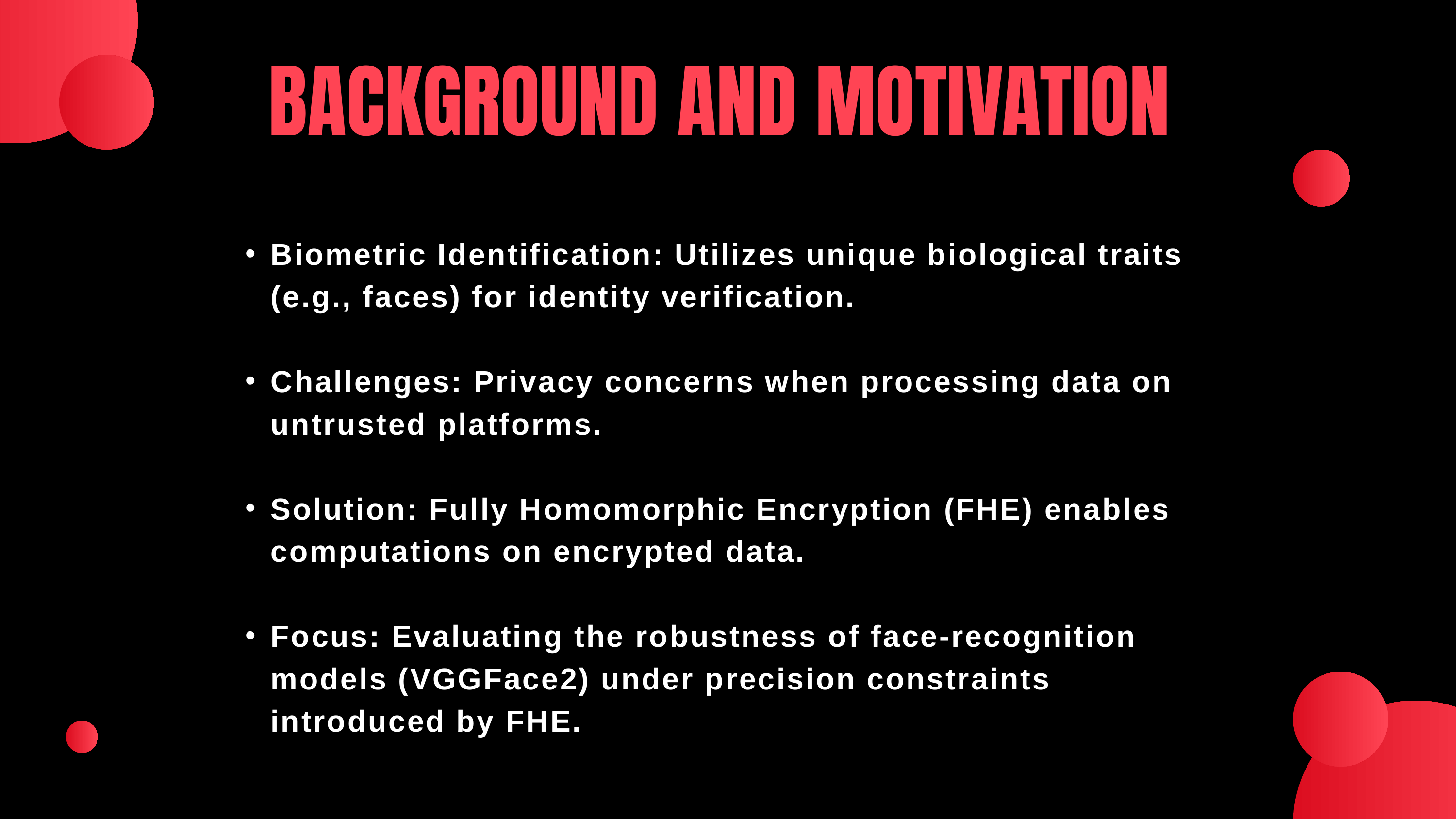

BACKGROUND AND MOTIVATION

Biometric Identification: Utilizes unique biological traits (e.g., faces) for identity verification.

Challenges: Privacy concerns when processing data on untrusted platforms.

Solution: Fully Homomorphic Encryption (FHE) enables computations on encrypted data.

Focus: Evaluating the robustness of face-recognition models (VGGFace2) under precision constraints introduced by FHE.